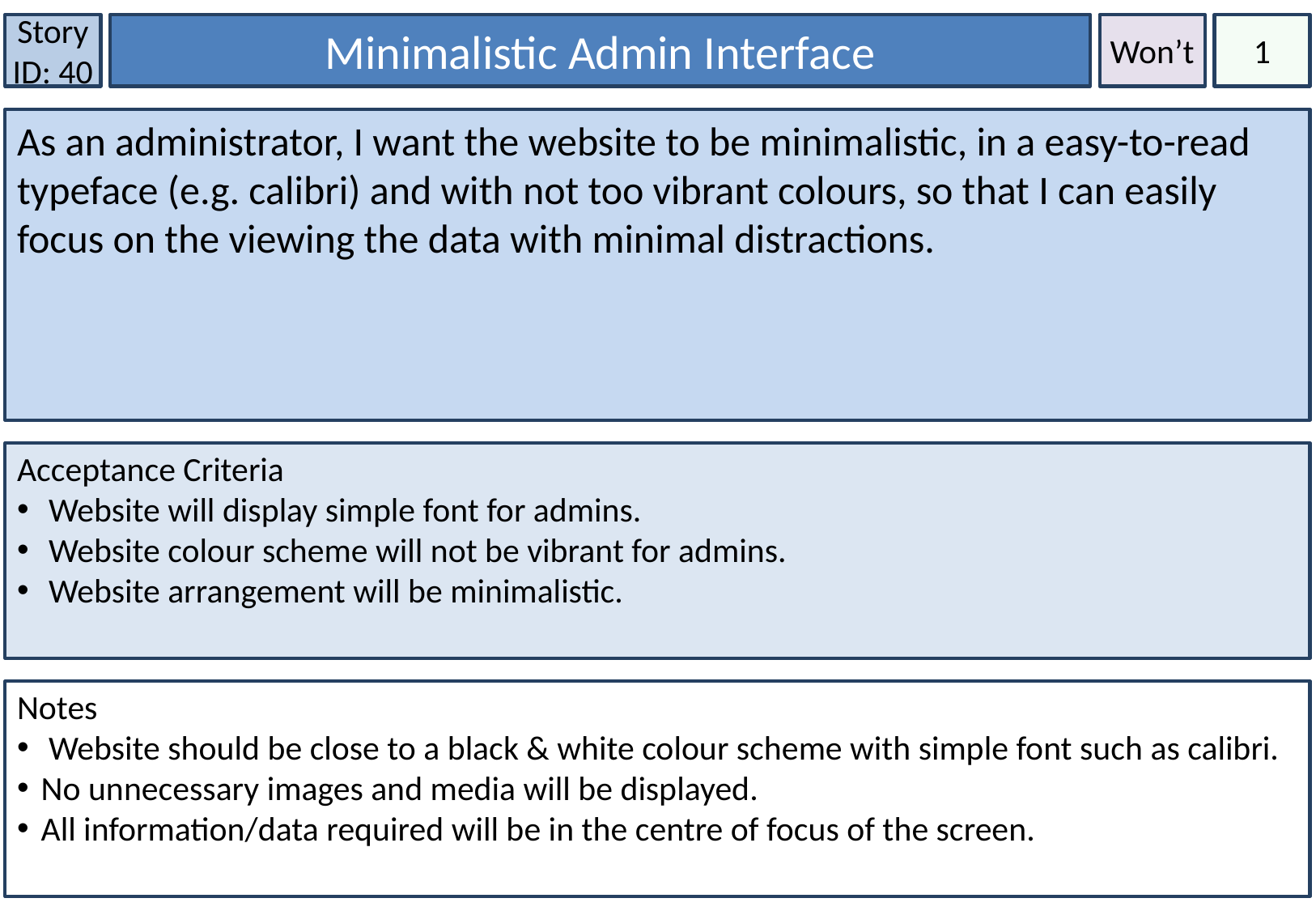

Story ID: 40
Minimalistic Admin Interface
Won’t
1
As an administrator, I want the website to be minimalistic, in a easy-to-read typeface (e.g. calibri) and with not too vibrant colours, so that I can easily focus on the viewing the data with minimal distractions.
Acceptance Criteria
 Website will display simple font for admins.
 Website colour scheme will not be vibrant for admins.
 Website arrangement will be minimalistic.
Notes
 Website should be close to a black & white colour scheme with simple font such as calibri.
No unnecessary images and media will be displayed.
All information/data required will be in the centre of focus of the screen.